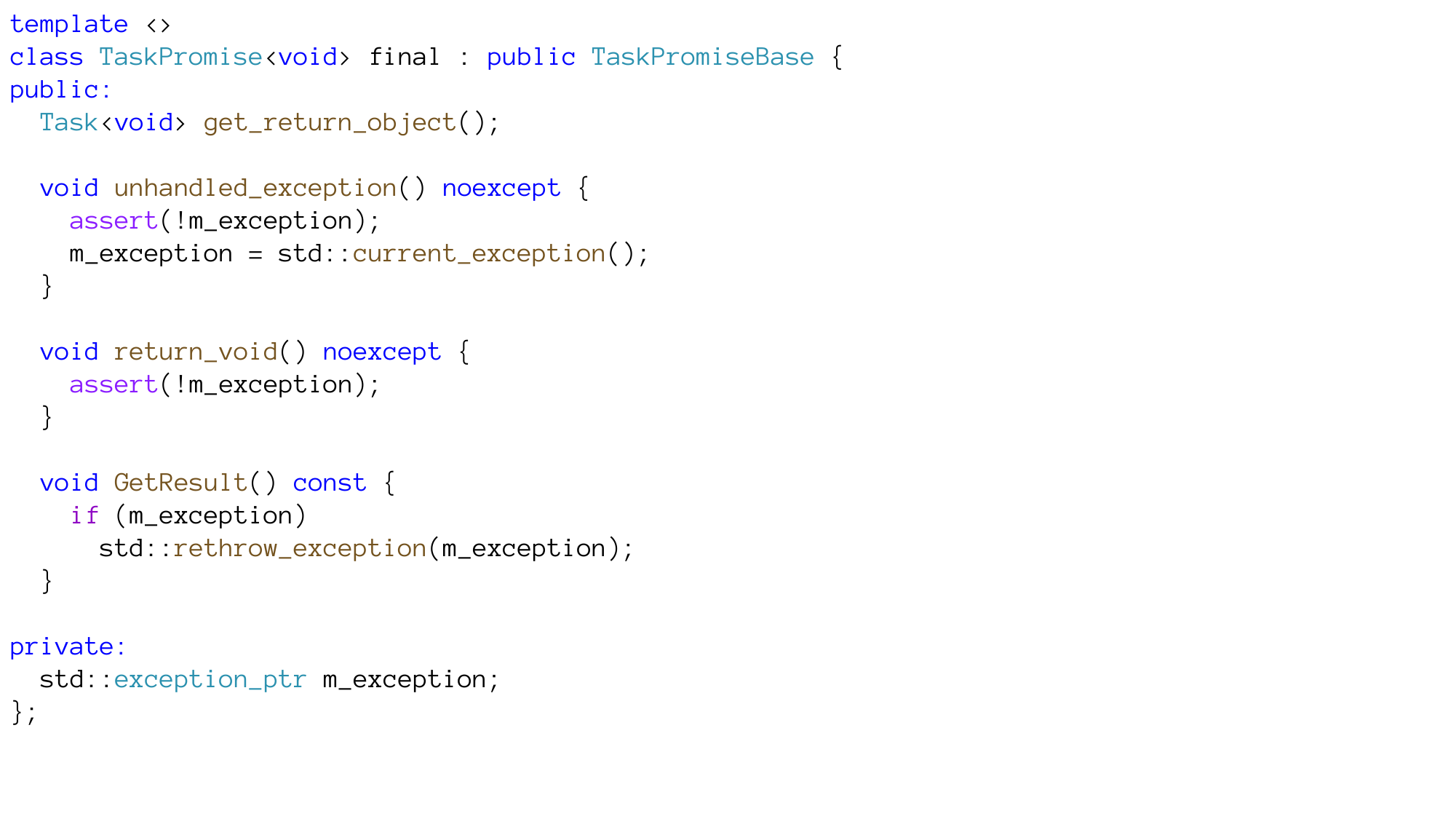

template <>
class TaskPromise<void> final : public TaskPromiseBase {
public:
  Task<void> get_return_object();
  void unhandled_exception() noexcept {
    assert(!m_exception);
    m_exception = std::current_exception();
  }
  void return_void() noexcept {
    assert(!m_exception);
  }
  void GetResult() const {
    if (m_exception)
      std::rethrow_exception(m_exception);
  }
private:
  std::exception_ptr m_exception;
};